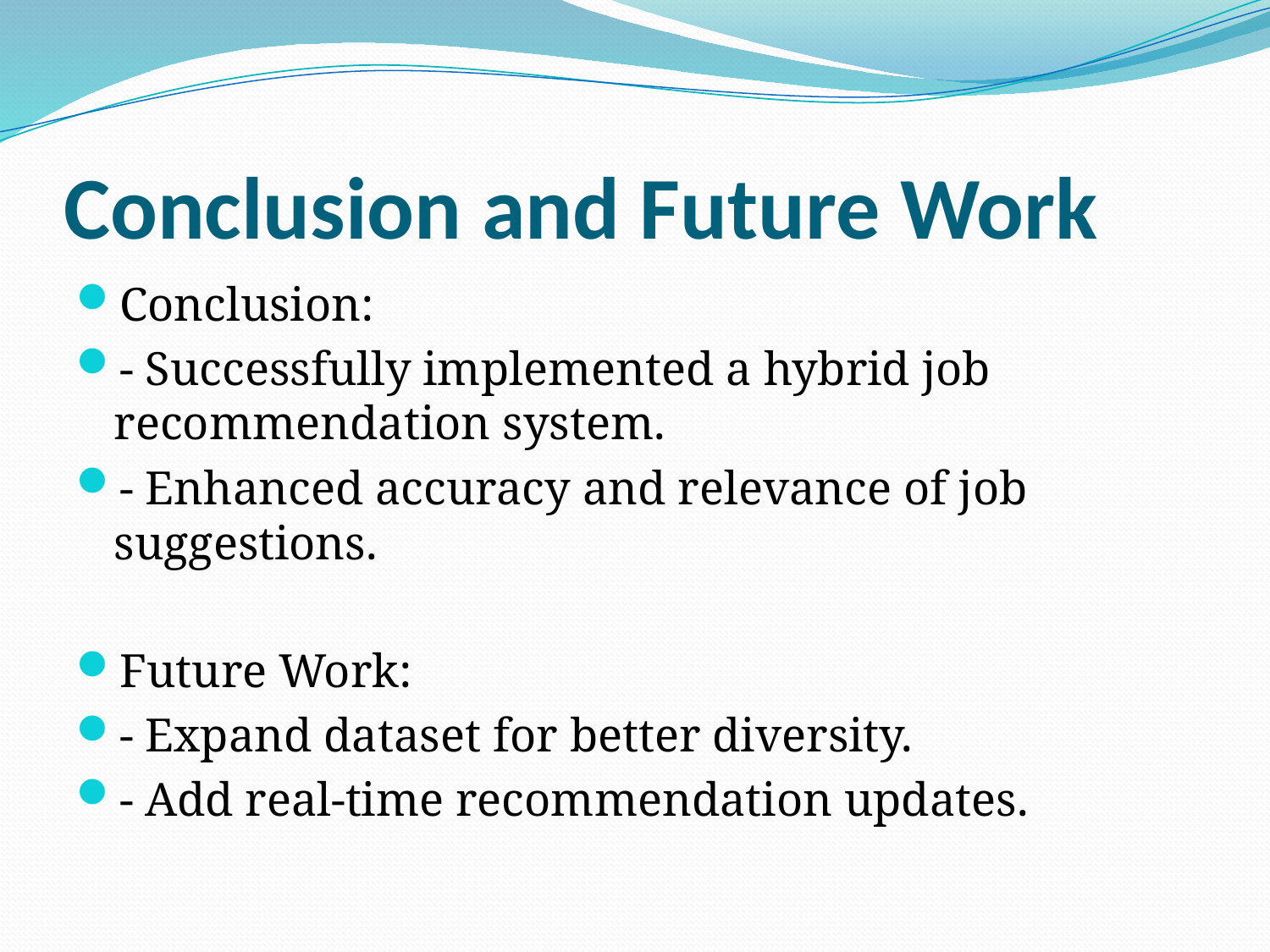

# Conclusion and Future Work
Conclusion:
- Successfully implemented a hybrid job recommendation system.
- Enhanced accuracy and relevance of job suggestions.

Future Work:
- Expand dataset for better diversity.
- Add real-time recommendation updates.